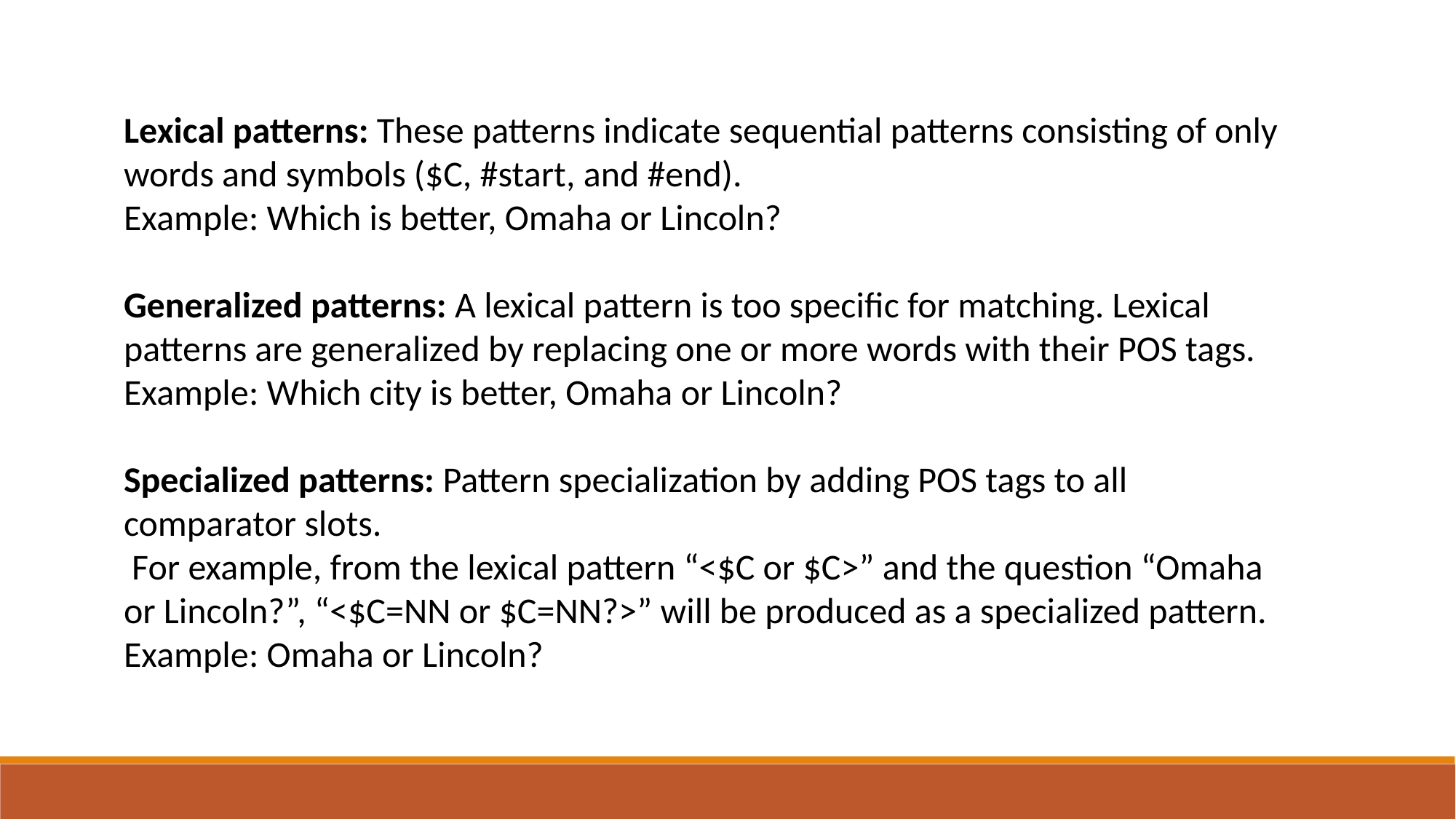

Lexical patterns: These patterns indicate sequential patterns consisting of only words and symbols ($C, #start, and #end).
Example: Which is better, Omaha or Lincoln?

Generalized patterns: A lexical pattern is too specific for matching. Lexical patterns are generalized by replacing one or more words with their POS tags.
Example: Which city is better, Omaha or Lincoln?

Specialized patterns: Pattern specialization by adding POS tags to all comparator slots.
 For example, from the lexical pattern “<$C or $C>” and the question “Omaha or Lincoln?”, “<$C=NN or $C=NN?>” will be produced as a specialized pattern.
Example: Omaha or Lincoln?